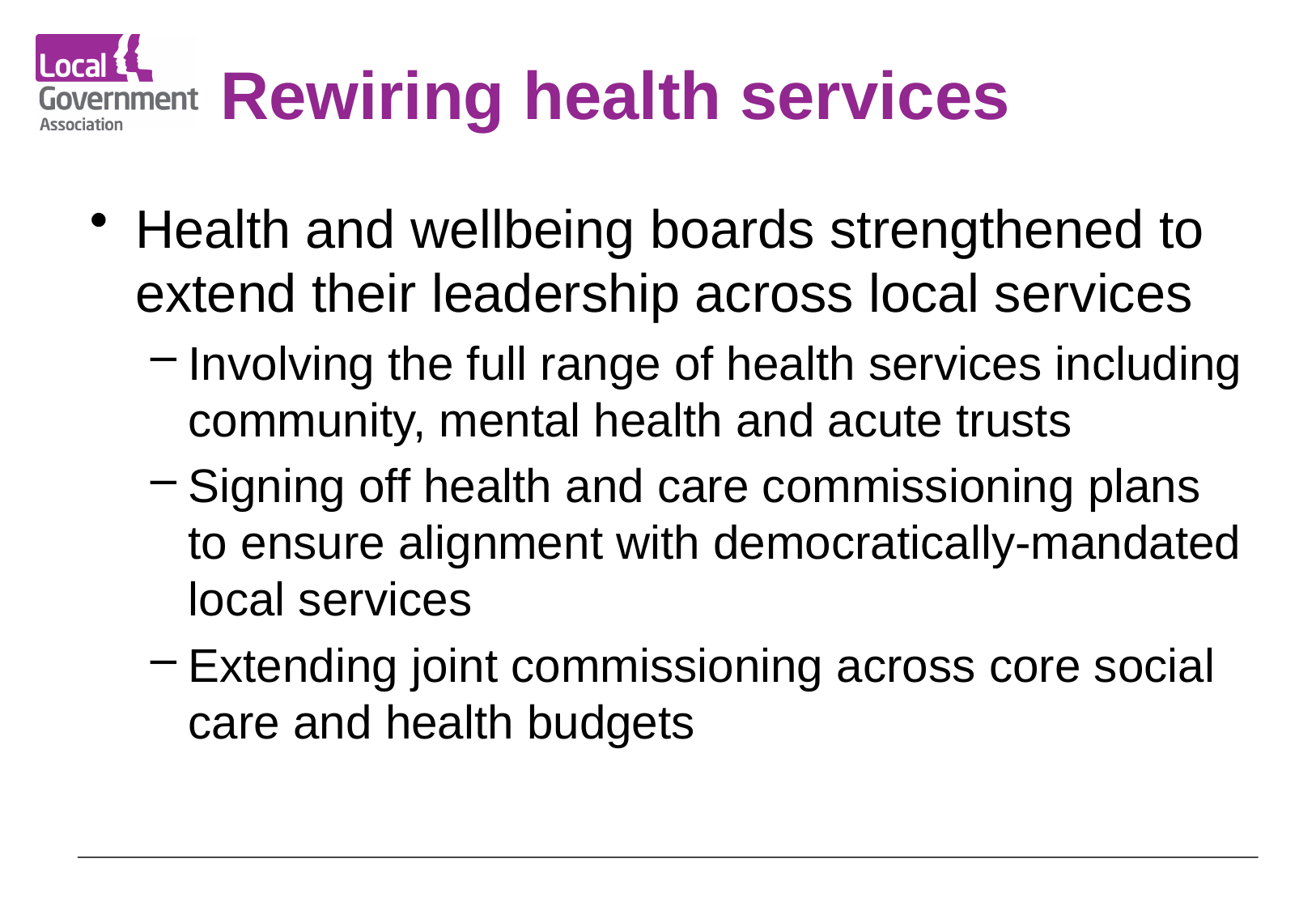

# Rewiring health services
Health and wellbeing boards strengthened to extend their leadership across local services
Involving the full range of health services including community, mental health and acute trusts
Signing off health and care commissioning plans to ensure alignment with democratically-mandated local services
Extending joint commissioning across core social care and health budgets